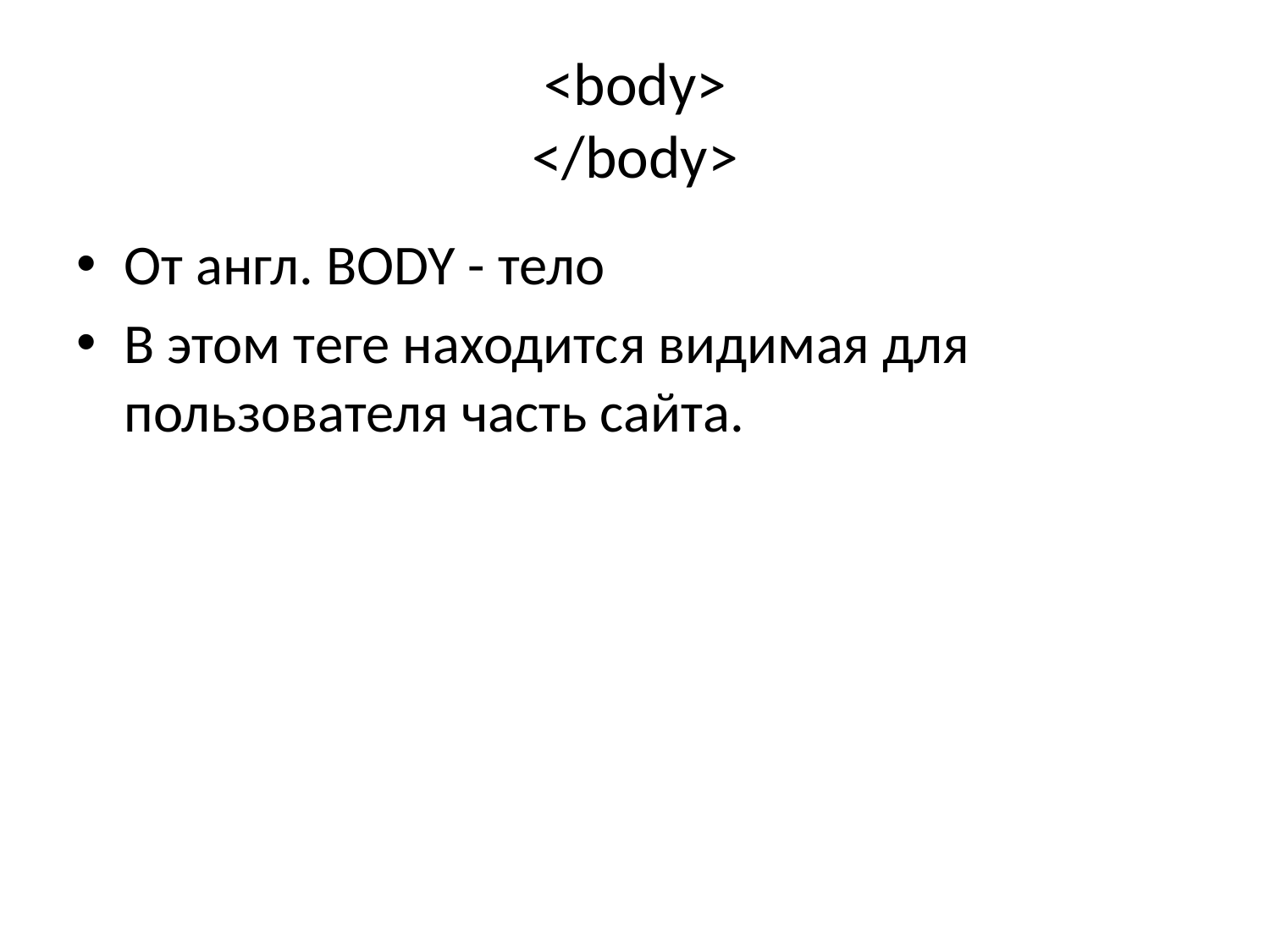

# <body> </body>
От англ. BODY - тело
В этом теге находится видимая для пользователя часть сайта.